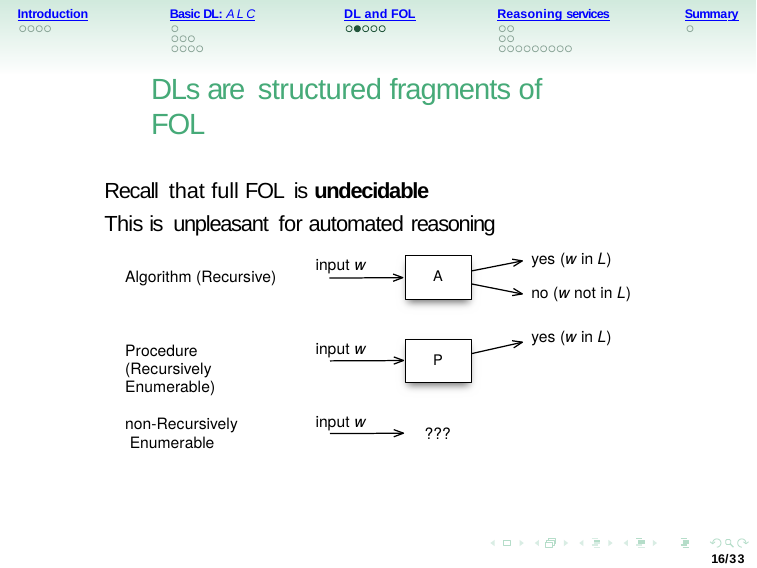

Introduction
Basic DL: ALC
DL and FOL
Reasoning services
Summary

DLs are  structured fragments of FOL
Recall  that full FOL  is undecidable
This is  unpleasant  for automated reasoning

yes (w in L)  no (w not in L)

input w

Algorithm (Recursive)
A

yes (w in L)

input w

Procedure (Recursively  Enumerable)

P

input w
non-Recursively  Enumerable
???

16/33